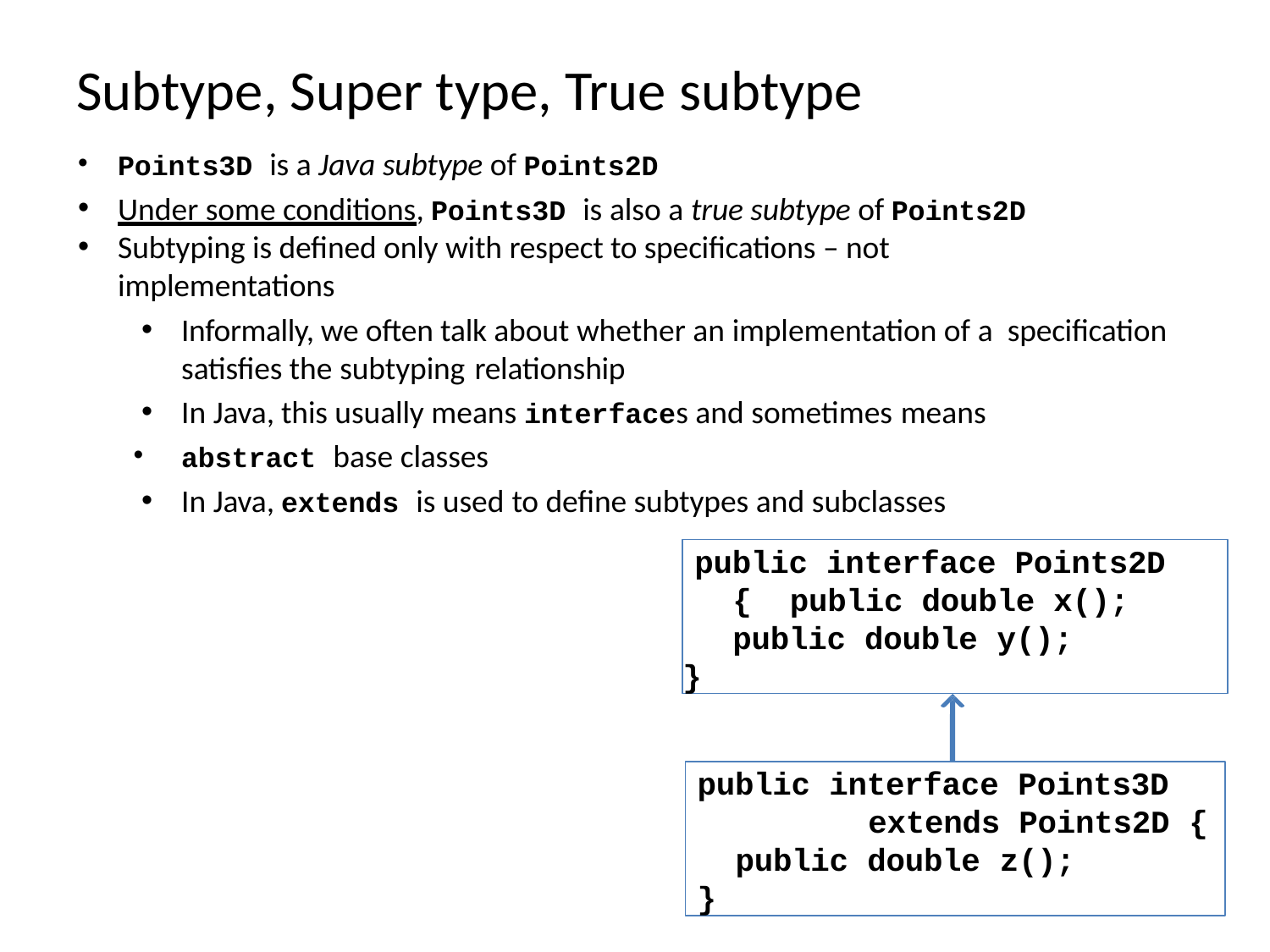

# Subtype, Super type, True subtype
Points3D is a Java subtype of Points2D
Under some conditions, Points3D is also a true subtype of Points2D
Subtyping is defined only with respect to specifications – not  implementations
Informally, we often talk about whether an implementation of a  specification satisfies the subtyping relationship
In Java, this usually means interfaces and sometimes means
abstract base classes
In Java, extends is used to define subtypes and subclasses
public interface Points2D {  public double x();  public double y();
}

public interface Points3D
extends Points2D {
public double z();
}